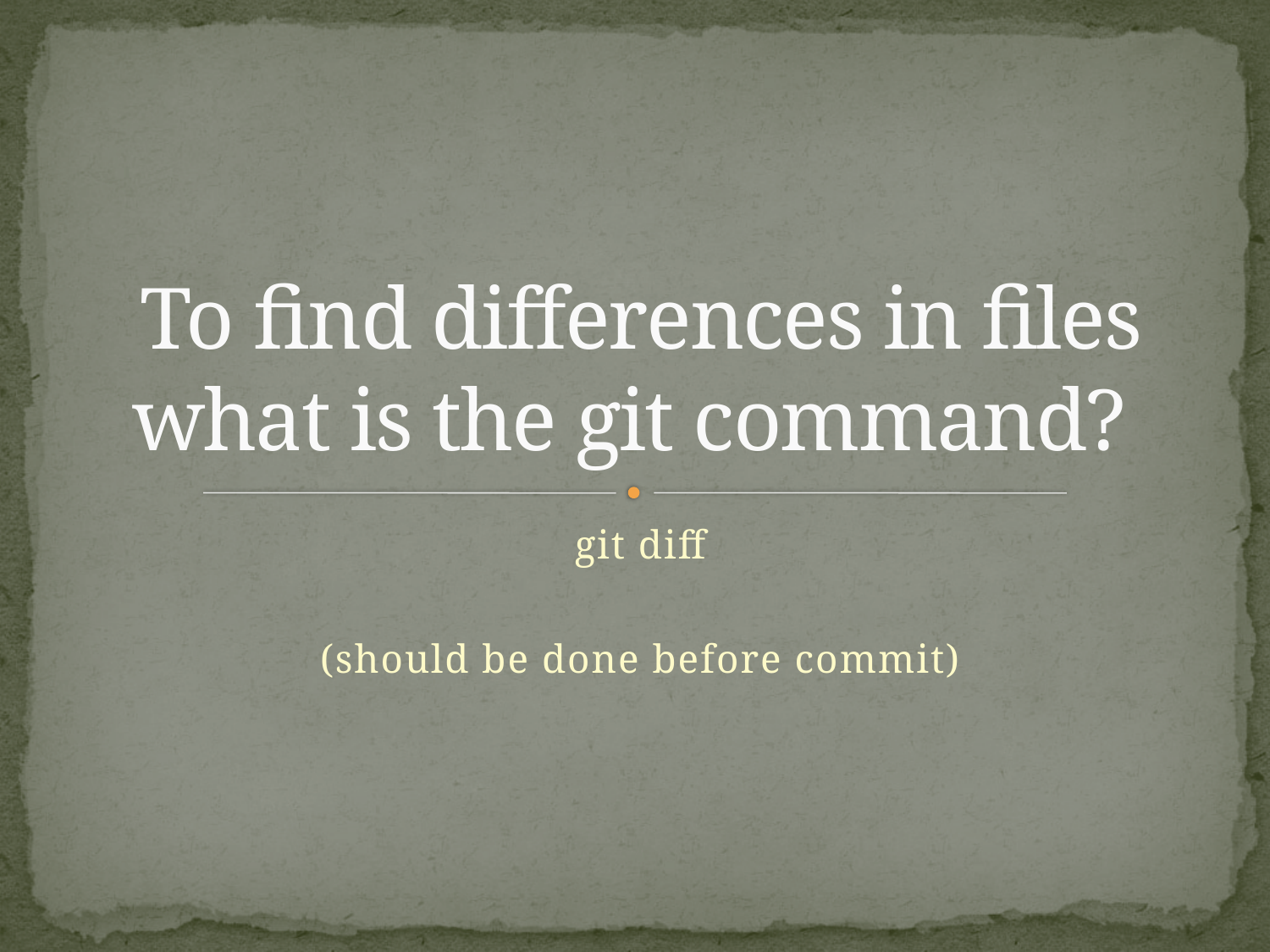

# To find differences in files what is the git command?
git diff

(should be done before commit)